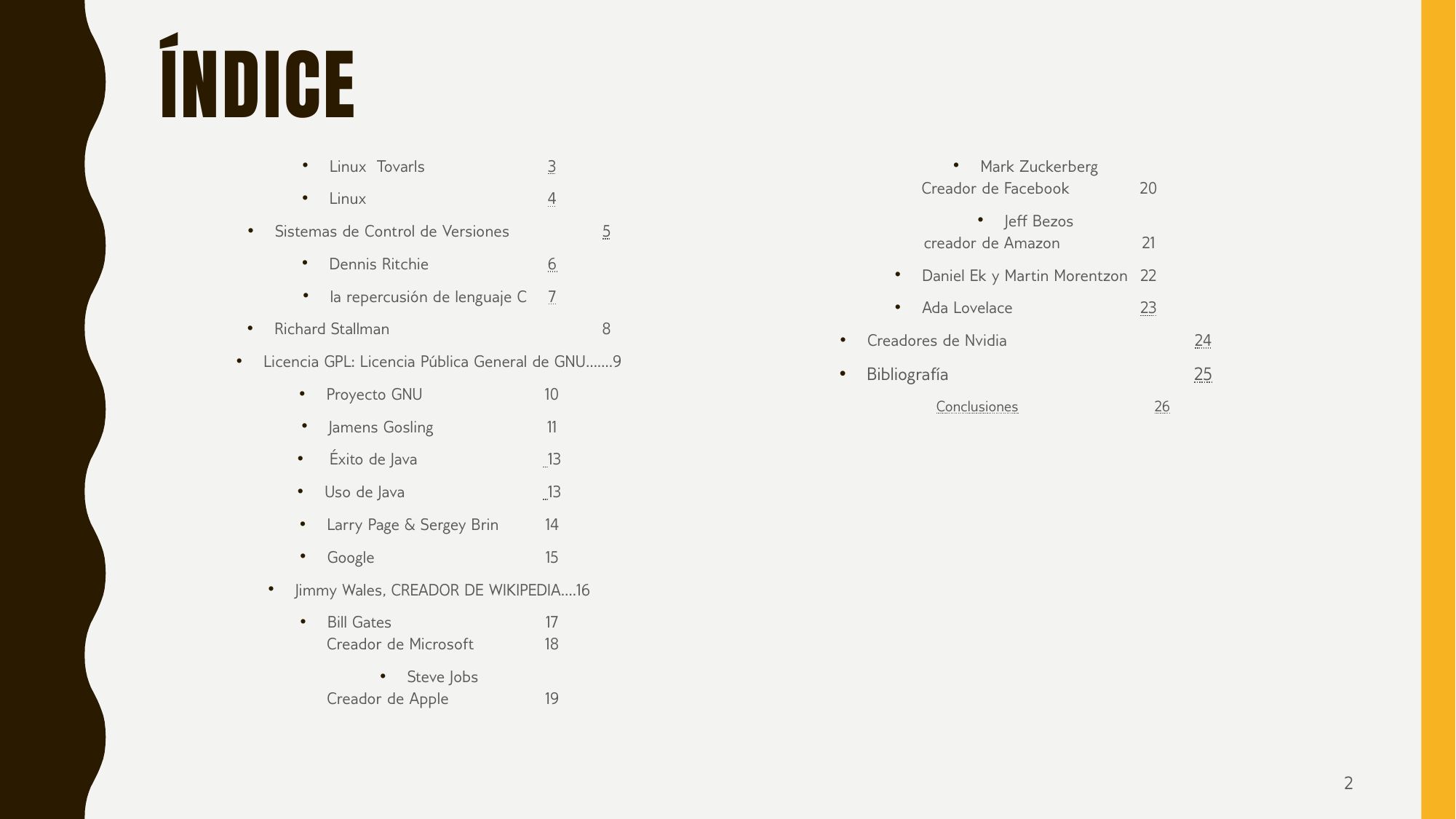

# índice
Linux  Tovarls		3
Linux		4
Sistemas de Control de Versiones 	5
Dennis Ritchie		6
la repercusión de lenguaje C	7
Richard Stallman		8
Licencia GPL: Licencia Pública General de GNU…….9
Proyecto GNU		10
Jamens Gosling		11
 Éxito de Java		 13
Uso de Java		 13
Larry Page & Sergey Brin	14
Google		15
Jimmy Wales, CREADOR DE WIKIPEDIA….16
Bill Gates		17
Creador de Microsoft	18
Steve Jobs
Creador de Apple	19
Mark Zuckerberg
Creador de Facebook	20
Jeff Bezos
creador de Amazon	21
Daniel Ek y Martin Morentzon	22
Ada Lovelace		23
Creadores de Nvidia		24
Bibliografía			25
Conclusiones		26
2